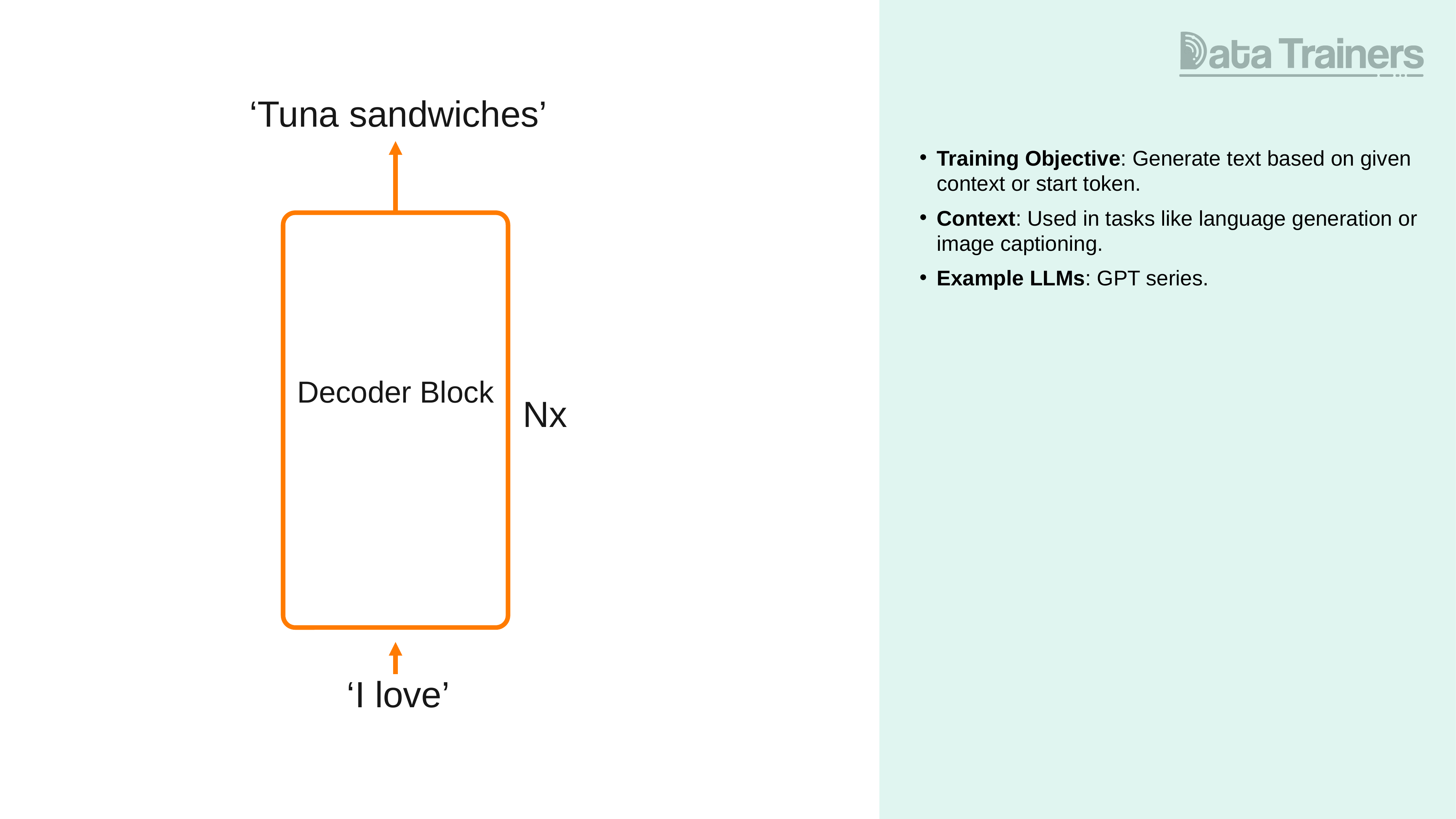

‘Tuna sandwiches’

Decoder Block
Nx

‘I love’
Training Objective: Generate text based on given context or start token.
Context: Used in tasks like language generation or image captioning.
Example LLMs: GPT series.